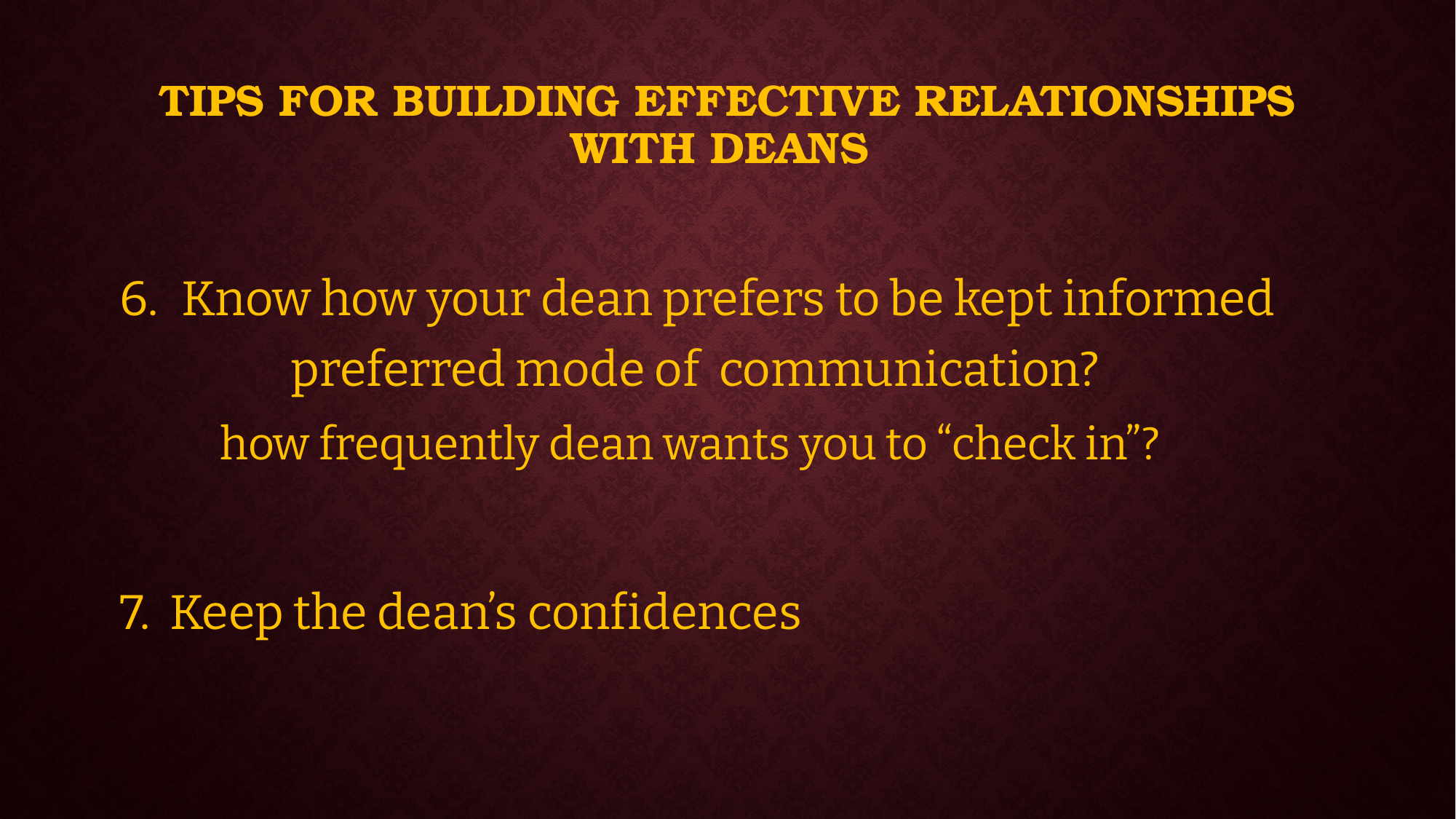

# Tips for building effective relationships with Deans
Know how your dean prefers to be kept informed     	preferred mode of  communication?
     how frequently dean wants you to “check in”?

7.  Keep the dean’s confidences